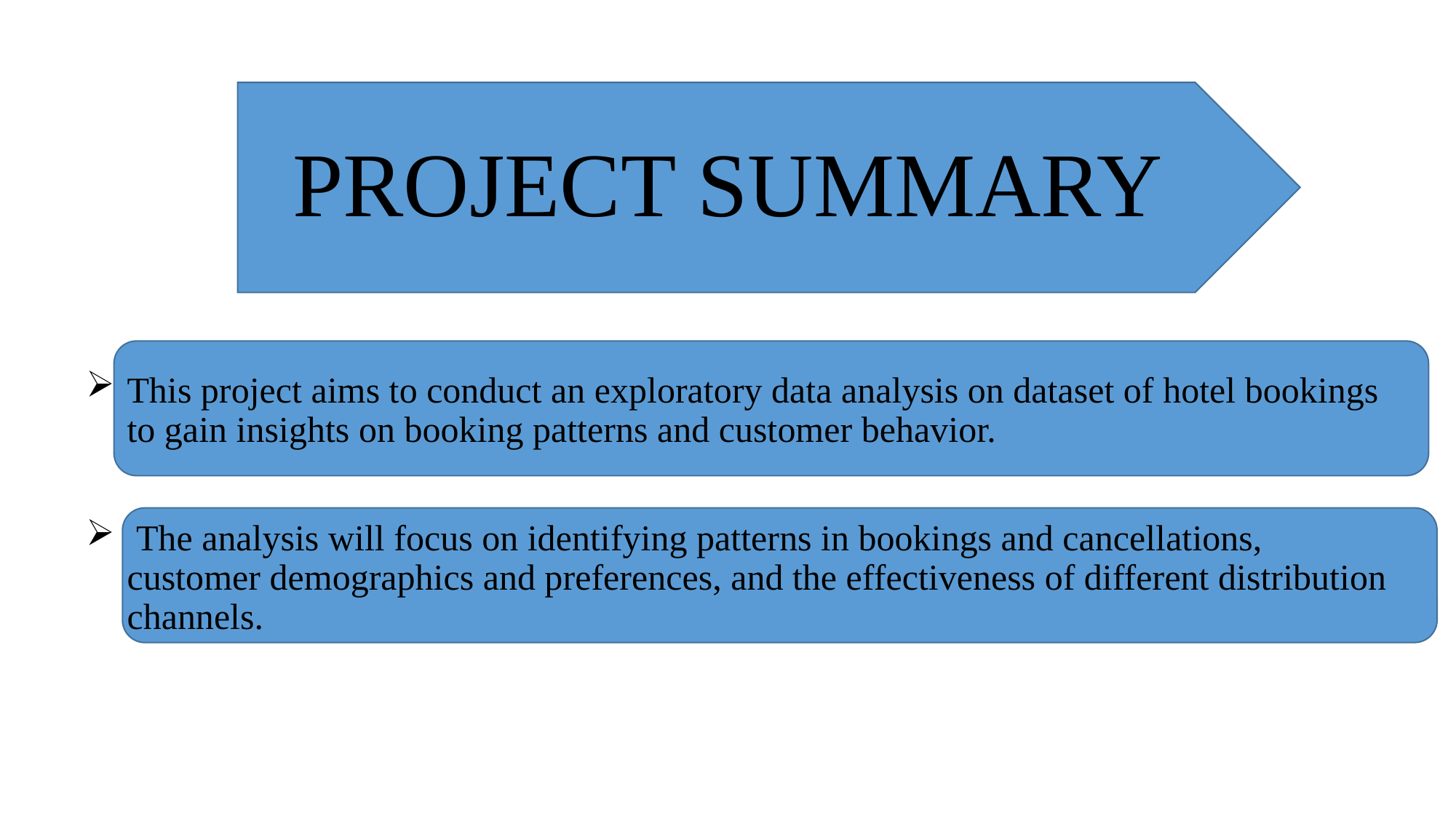

# PROJECT SUMMARY

This project aims to conduct an exploratory data analysis on dataset of hotel bookings to gain insights on booking patterns and customer behavior.

 The analysis will focus on identifying patterns in bookings and cancellations, customer demographics and preferences, and the effectiveness of different distribution channels.